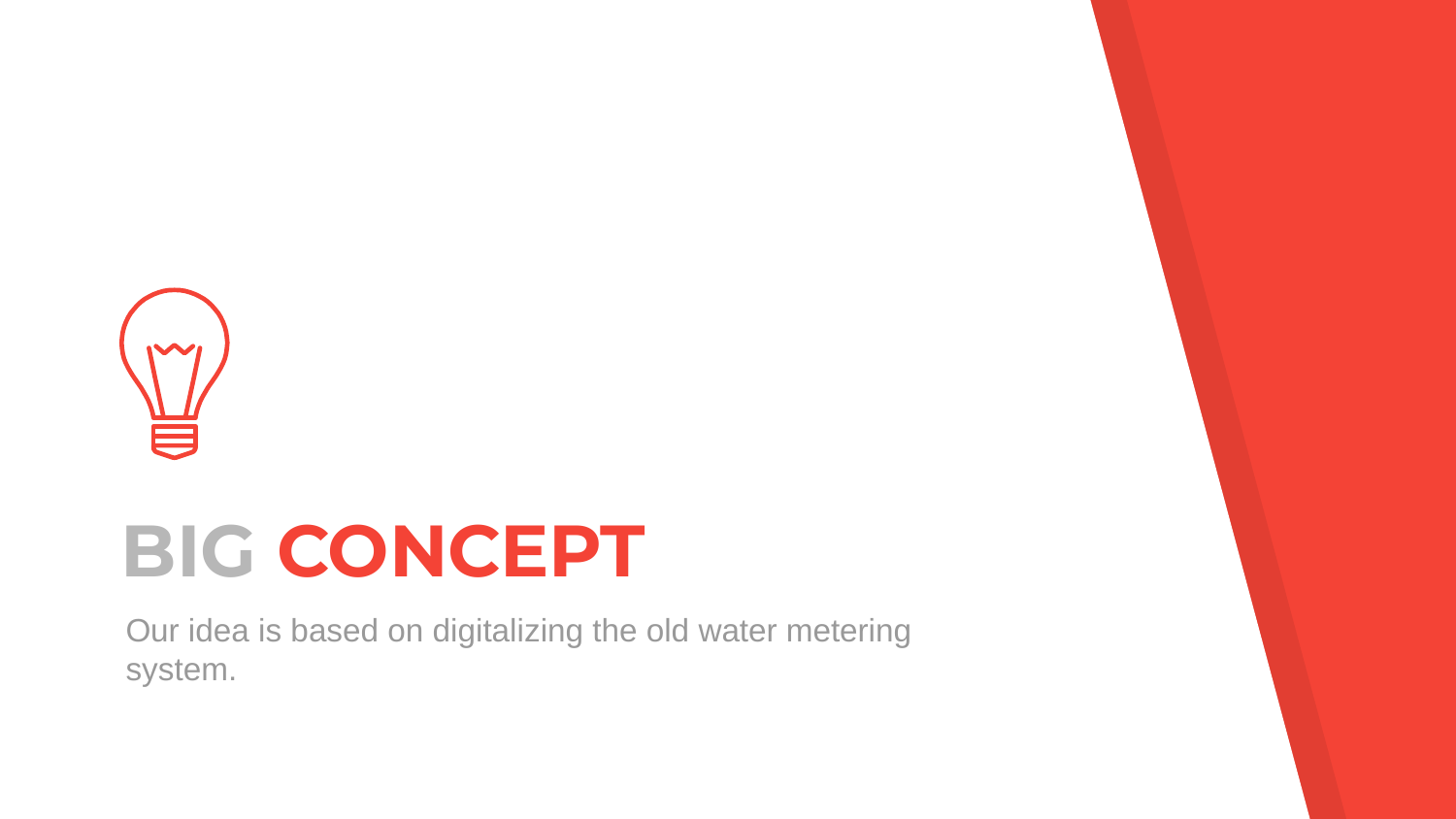

BIG CONCEPT
Our idea is based on digitalizing the old water metering system.